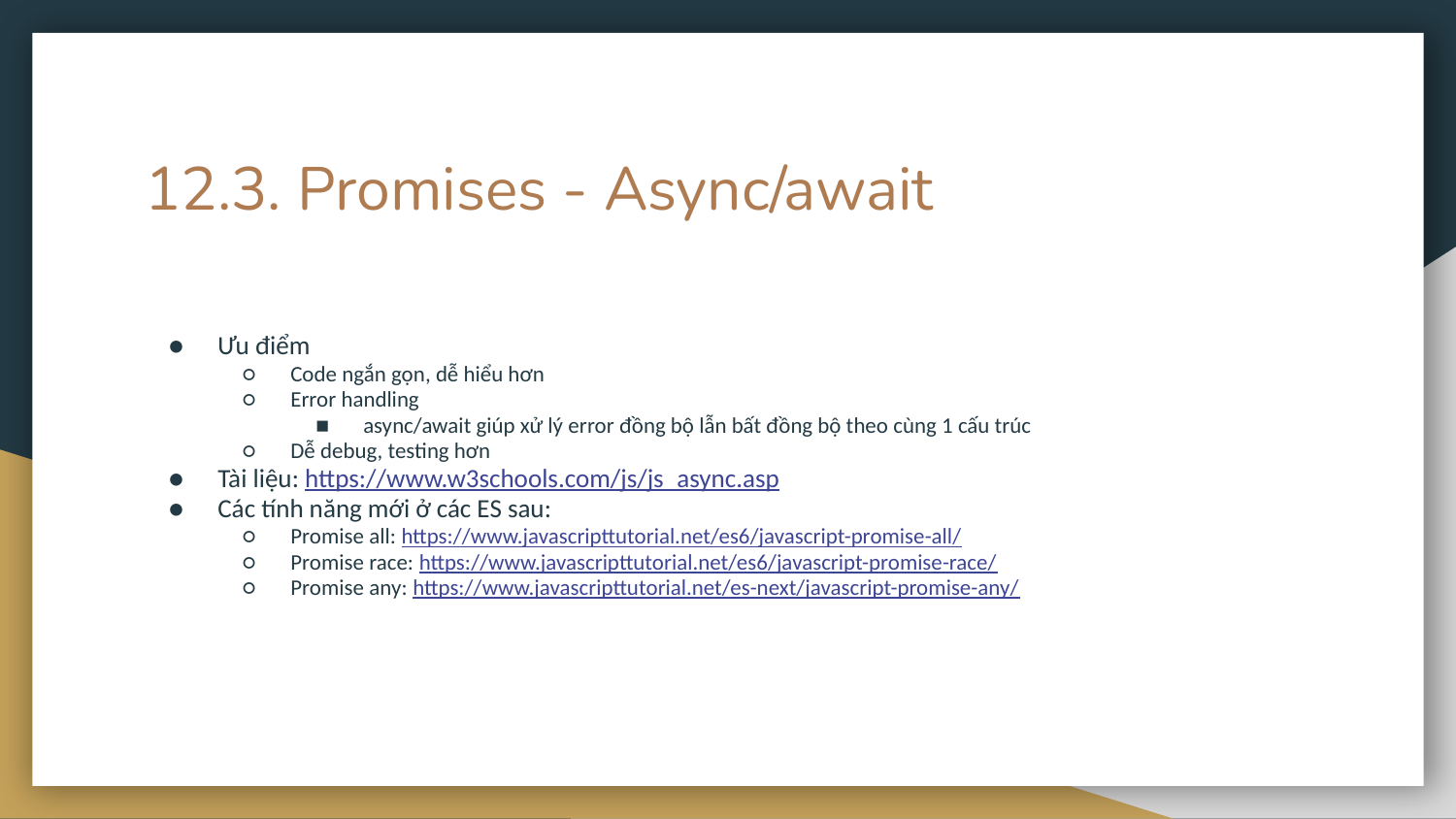

# 12.3. Promises - Async/await
Ưu điểm
Code ngắn gọn, dễ hiểu hơn
Error handling
async/await giúp xử lý error đồng bộ lẫn bất đồng bộ theo cùng 1 cấu trúc
Dễ debug, testing hơn
Tài liệu: https://www.w3schools.com/js/js_async.asp
Các tính năng mới ở các ES sau:
Promise all: https://www.javascripttutorial.net/es6/javascript-promise-all/
Promise race: https://www.javascripttutorial.net/es6/javascript-promise-race/
Promise any: https://www.javascripttutorial.net/es-next/javascript-promise-any/